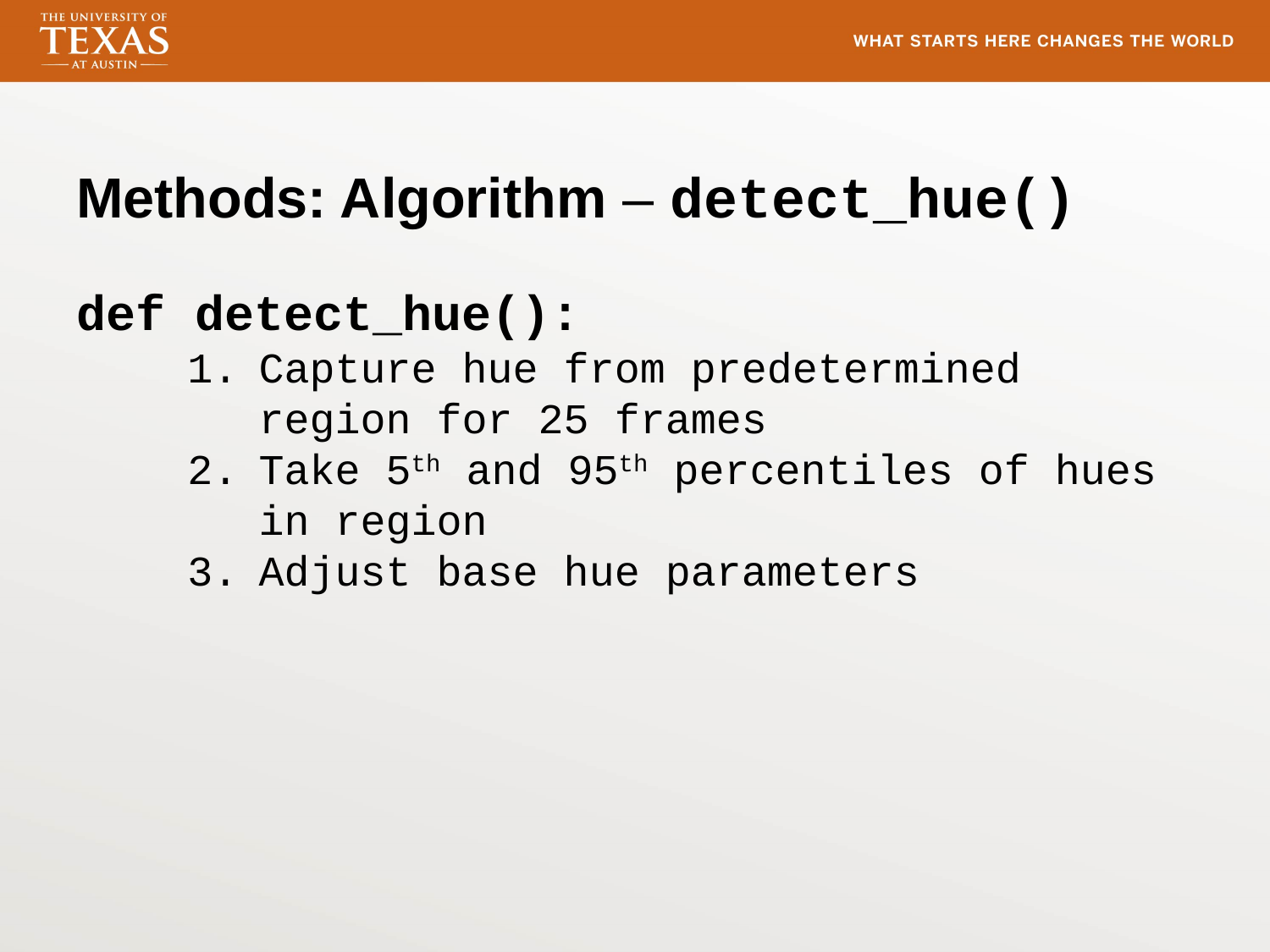

# Methods: Algorithm – detect_hue()
def detect_hue():
Capture hue from predetermined region for 25 frames
Take 5th and 95th percentiles of hues in region
Adjust base hue parameters